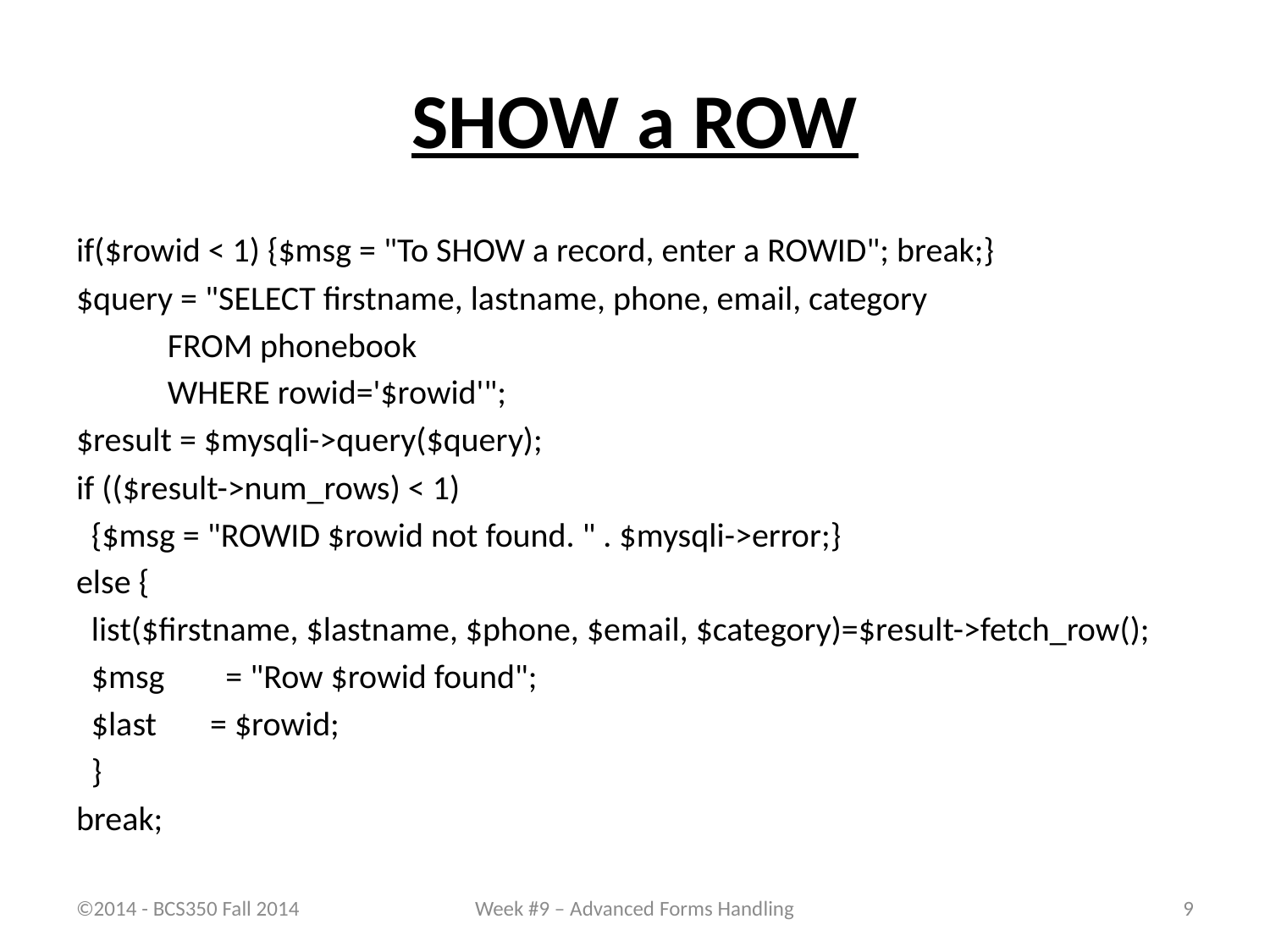

# SHOW a ROW
if($rowid < 1) {$msg = "To SHOW a record, enter a ROWID"; break;}
$query = "SELECT firstname, lastname, phone, email, category
	  FROM phonebook
	  WHERE rowid='$rowid'";
$result = $mysqli->query($query);
if (($result->num_rows) < 1)
  {$msg = "ROWID $rowid not found. " . $mysqli->error;}
else {
  list($firstname, $lastname, $phone, $email, $category)=$result->fetch_row();
  $msg        = "Row $rowid found";
  $last       = $rowid;
  }
break;
©2014 - BCS350 Fall 2014
Week #9 – Advanced Forms Handling
9